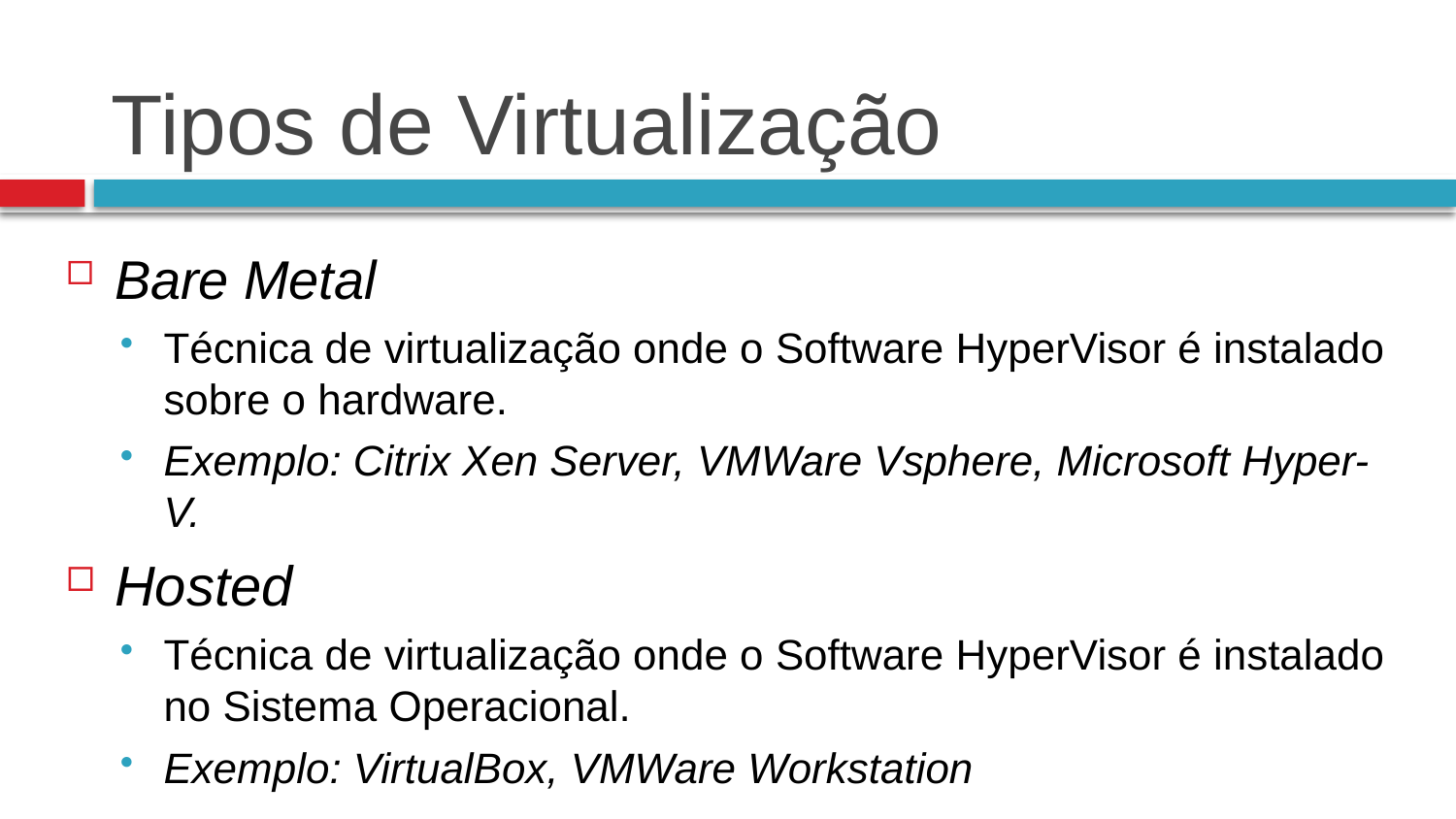

# Tipos de Virtualização
Bare Metal
Técnica de virtualização onde o Software HyperVisor é instalado sobre o hardware.
Exemplo: Citrix Xen Server, VMWare Vsphere, Microsoft Hyper-V.
Hosted
Técnica de virtualização onde o Software HyperVisor é instalado no Sistema Operacional.
Exemplo: VirtualBox, VMWare Workstation